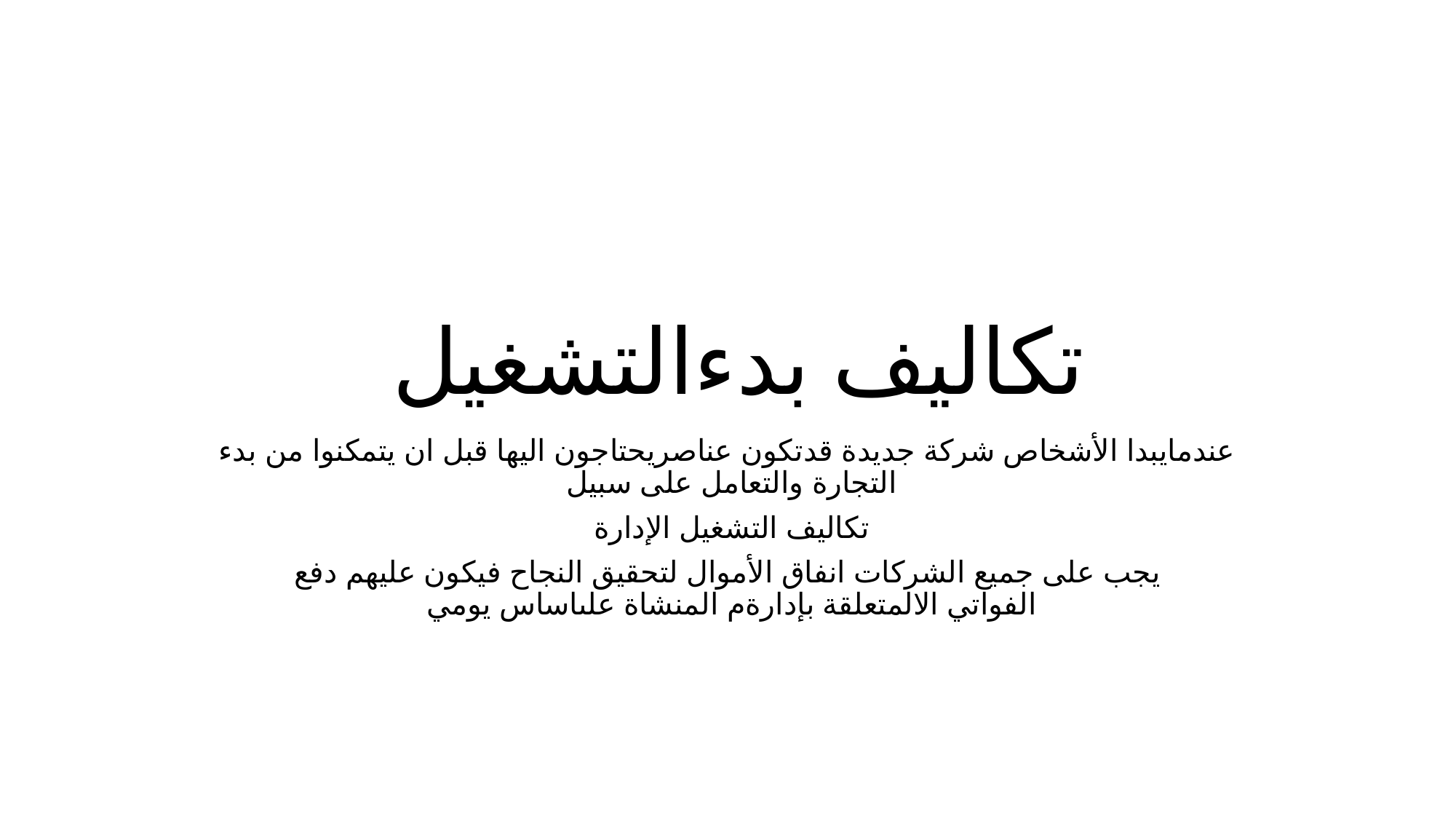

# تكاليف بدءالتشغيل
عندمايبدا الأشخاص شركة جديدة قدتكون عناصريحتاجون اليها قبل ان يتمكنوا من بدء التجارة والتعامل على سبيل
تكاليف التشغيل الإدارة
يجب على جميع الشركات انفاق الأموال لتحقيق النجاح فيكون عليهم دفع الفواتي الالمتعلقة بإدارةم المنشاة علىاساس يومي